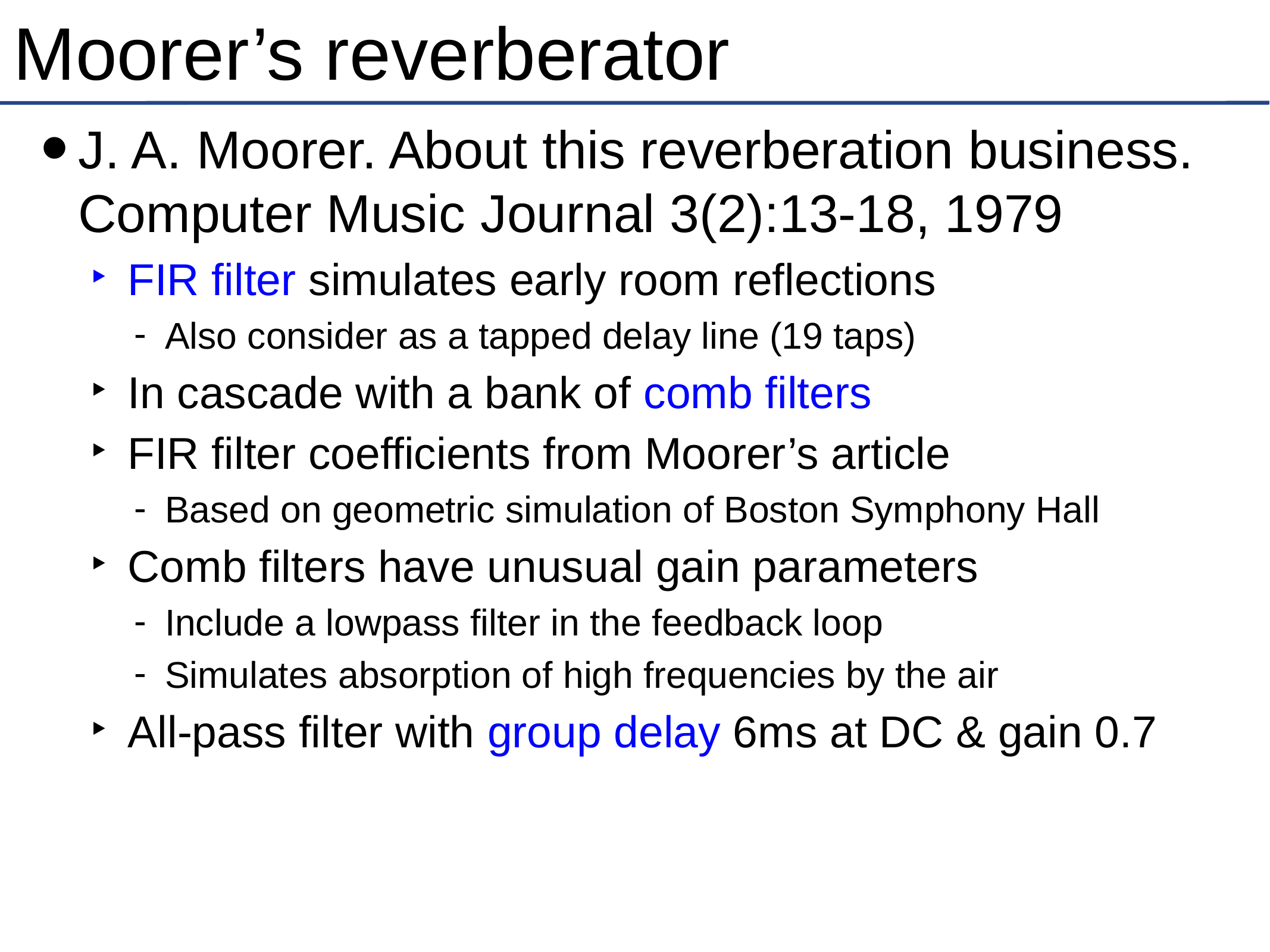

# Moorer’s reverberator
J. A. Moorer. About this reverberation business. Computer Music Journal 3(2):13-18, 1979
FIR filter simulates early room reflections
Also consider as a tapped delay line (19 taps)
In cascade with a bank of comb filters
FIR filter coefficients from Moorer’s article
Based on geometric simulation of Boston Symphony Hall
Comb filters have unusual gain parameters
Include a lowpass filter in the feedback loop
Simulates absorption of high frequencies by the air
All-pass filter with group delay 6ms at DC & gain 0.7